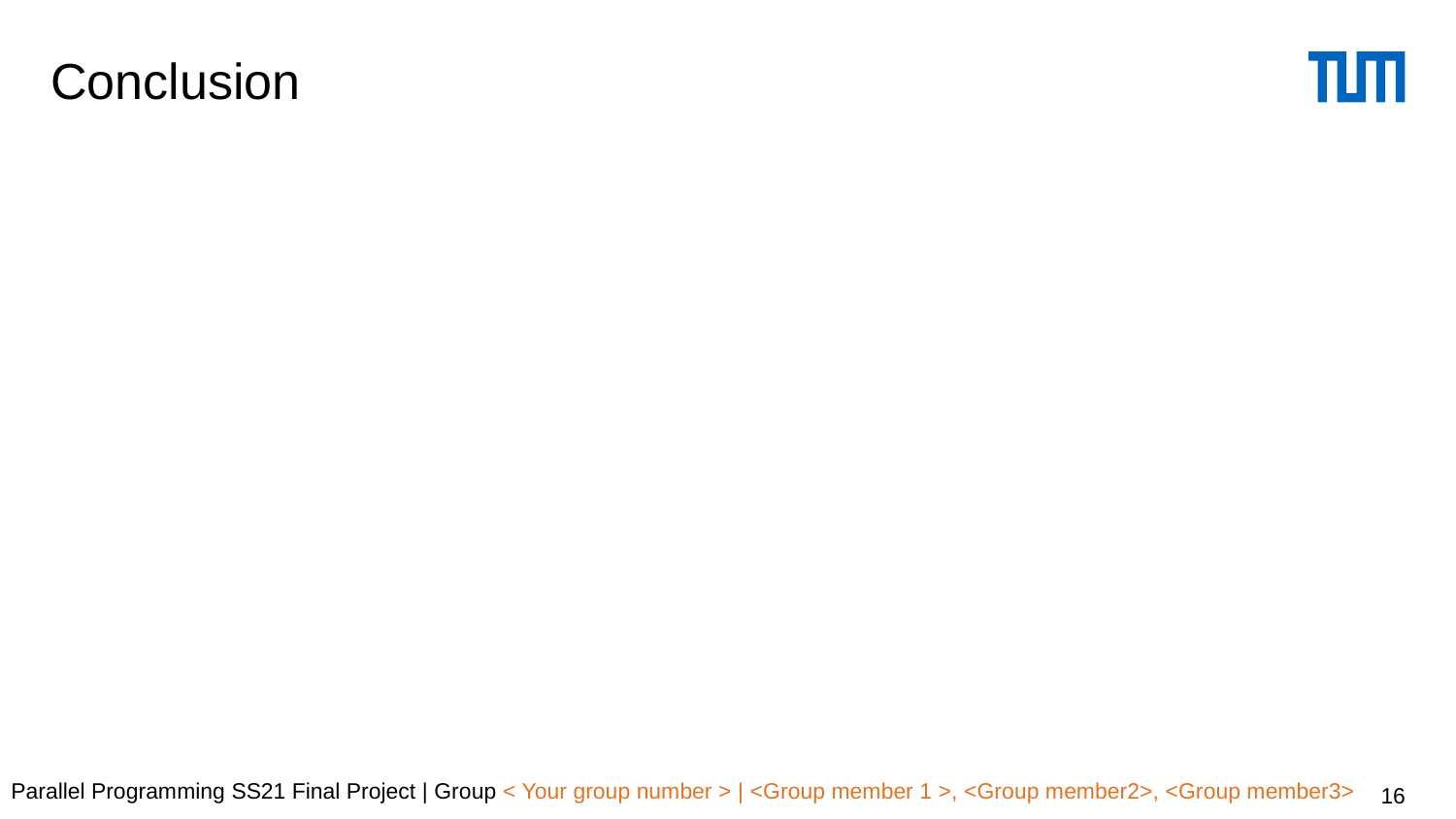

# Conclusion

Parallel Programming SS21 Final Project | Group < Your group number > | <Group member 1 >, <Group member2>, <Group member3>
16